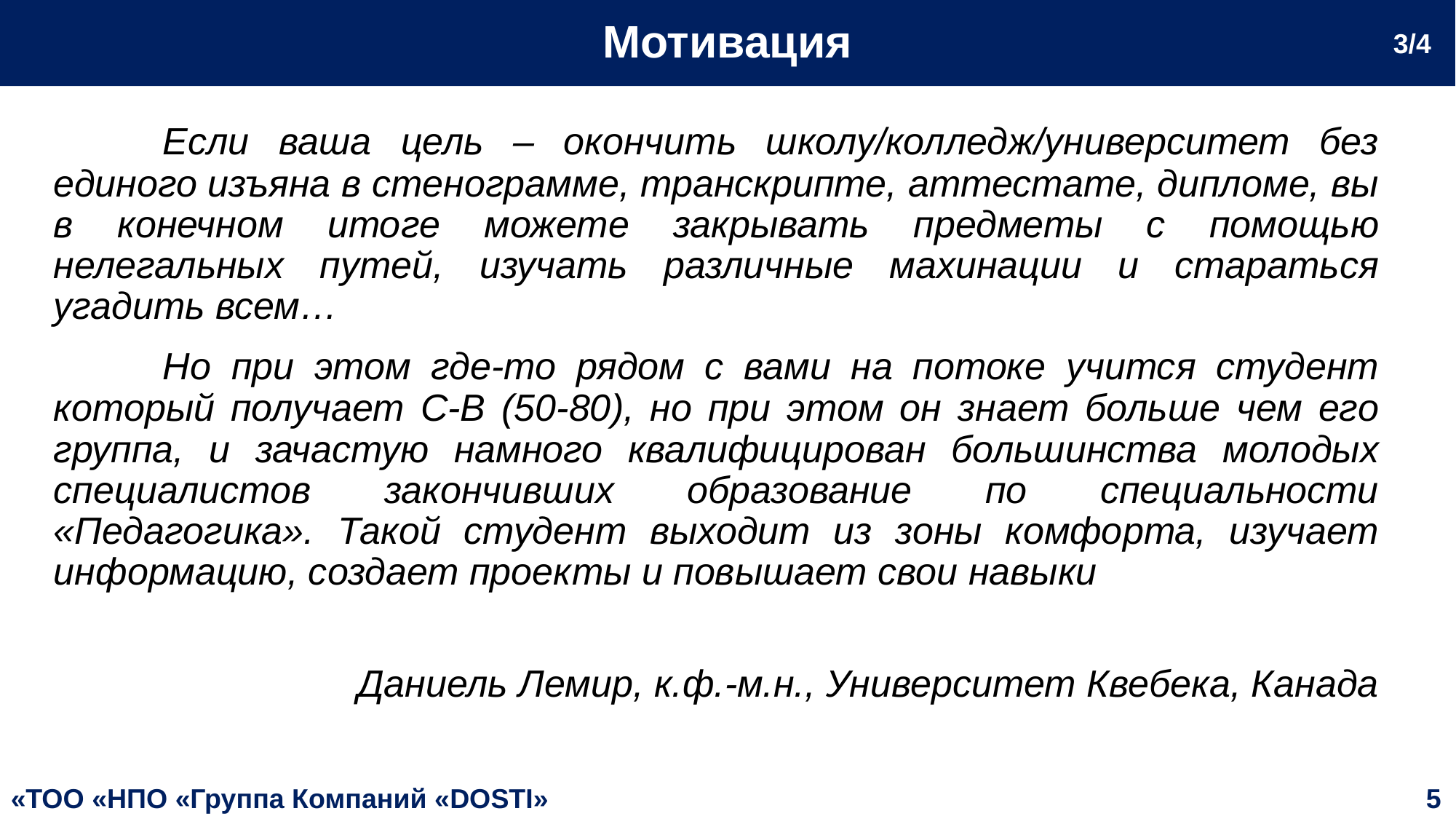

3/4
# Мотивация
	Если ваша цель – окончить школу/колледж/университет без единого изъяна в стенограмме, транскрипте, аттестате, дипломе, вы в конечном итоге можете закрывать предметы с помощью нелегальных путей, изучать различные махинации и стараться угадить всем…
	Но при этом где-то рядом с вами на потоке учится студент который получает C-B (50-80), но при этом он знает больше чем его группа, и зачастую намного квалифицирован большинства молодых специалистов закончивших образование по специальности «Педагогика». Такой студент выходит из зоны комфорта, изучает информацию, создает проекты и повышает свои навыки

Даниель Лемир, к.ф.-м.н., Университет Квебека, Канада

«ТОО «НПО «Группа Компаний «DOSTI»
5